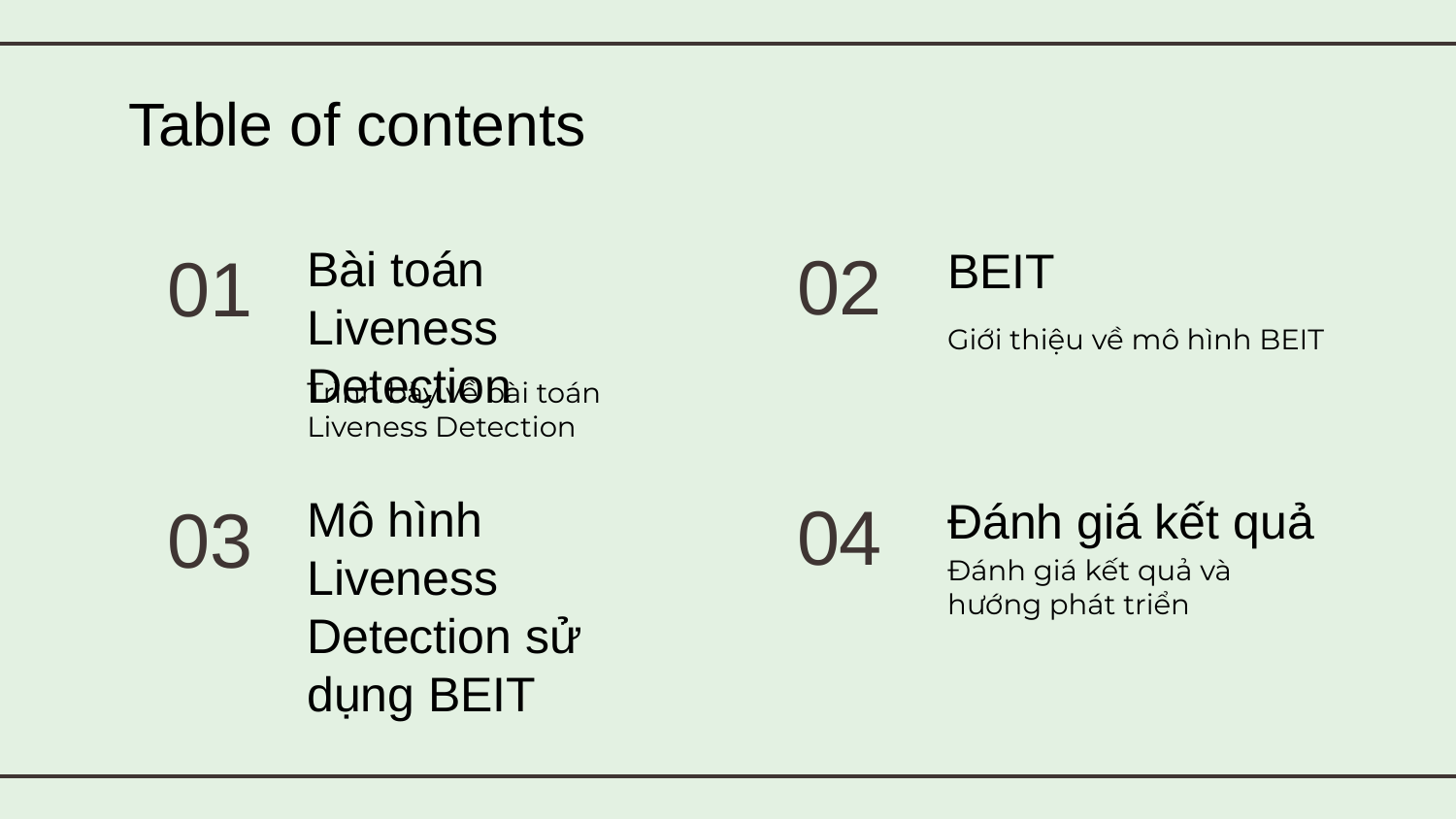

# Table of contents
02
Bài toán Liveness Detection
01
BEIT
Giới thiệu về mô hình BEIT
Trình bày về bài toán Liveness Detection
04
Mô hình Liveness Detection sử dụng BEIT
Đánh giá kết quả
03
Đánh giá kết quả và hướng phát triển